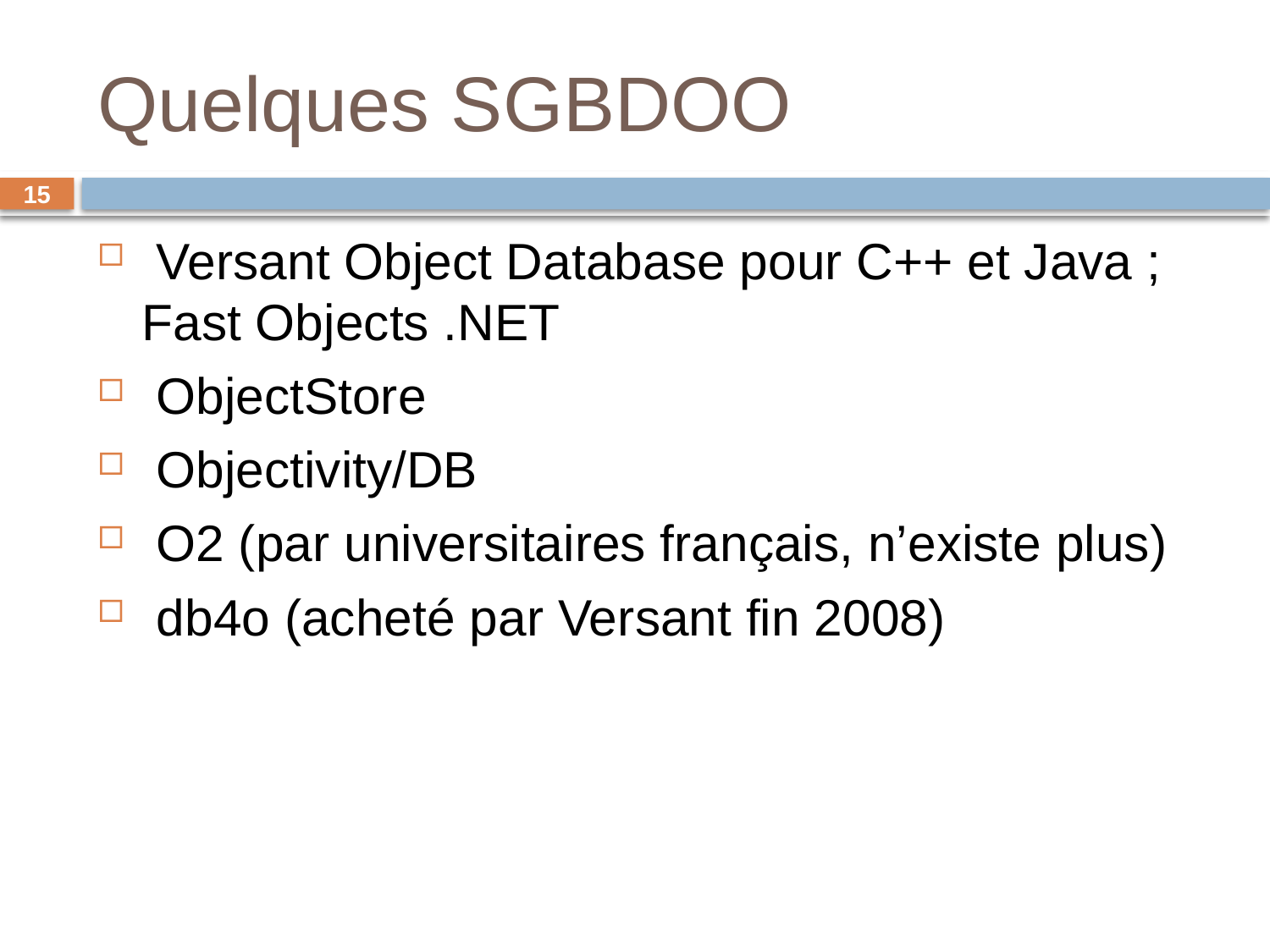

# Quelques SGBDOO
15
 Versant Object Database pour C++ et Java ; Fast Objects .NET
 ObjectStore
 Objectivity/DB
 O2 (par universitaires français, n’existe plus)
 db4o (acheté par Versant fin 2008)